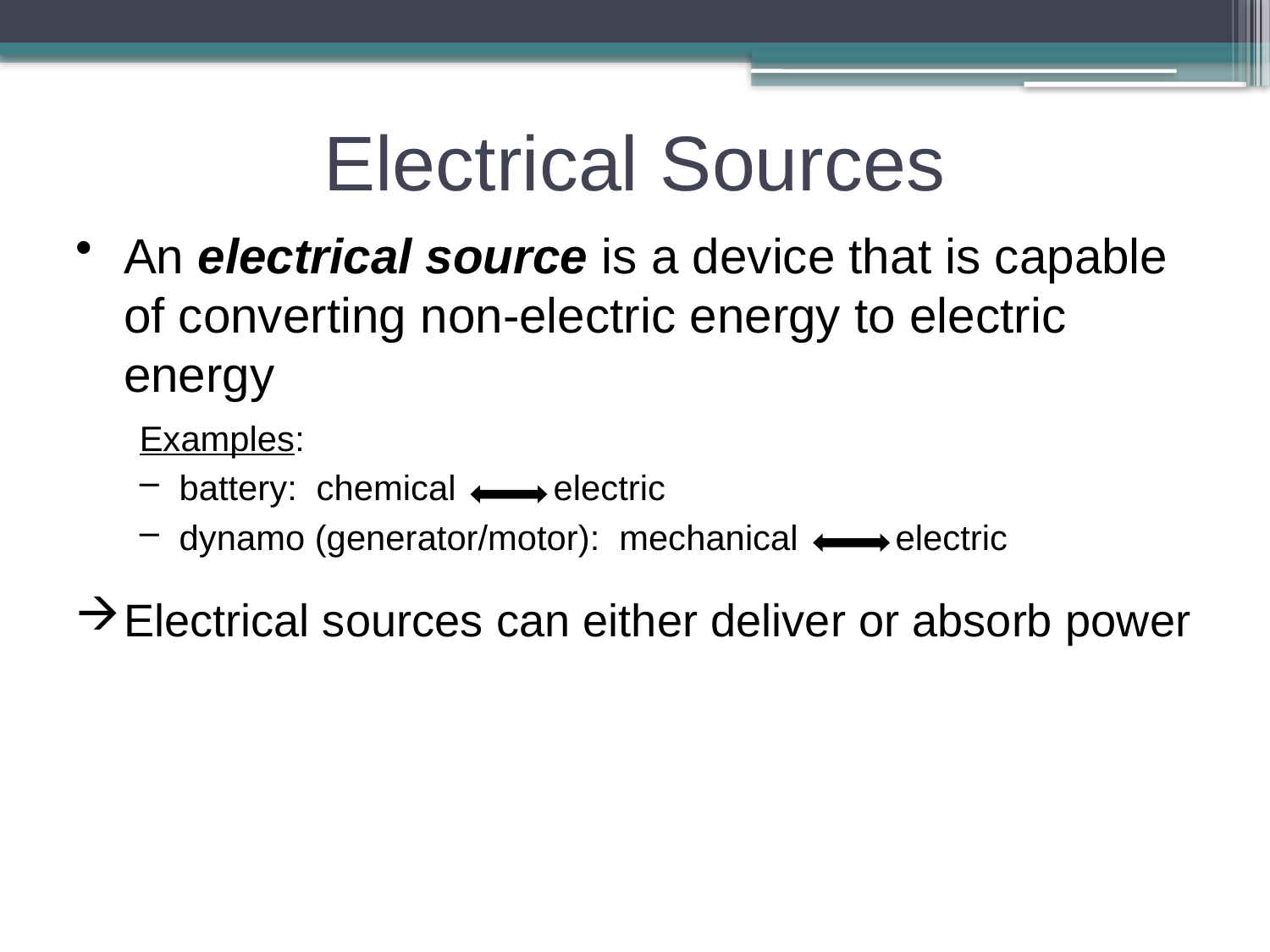

Electrical Sources
An electrical source is a device that is capable of converting non-electric energy to electric energy
Examples:
battery:  chemical          electric
dynamo (generator/motor):  mechanical          electric
Electrical sources can either deliver or absorb power